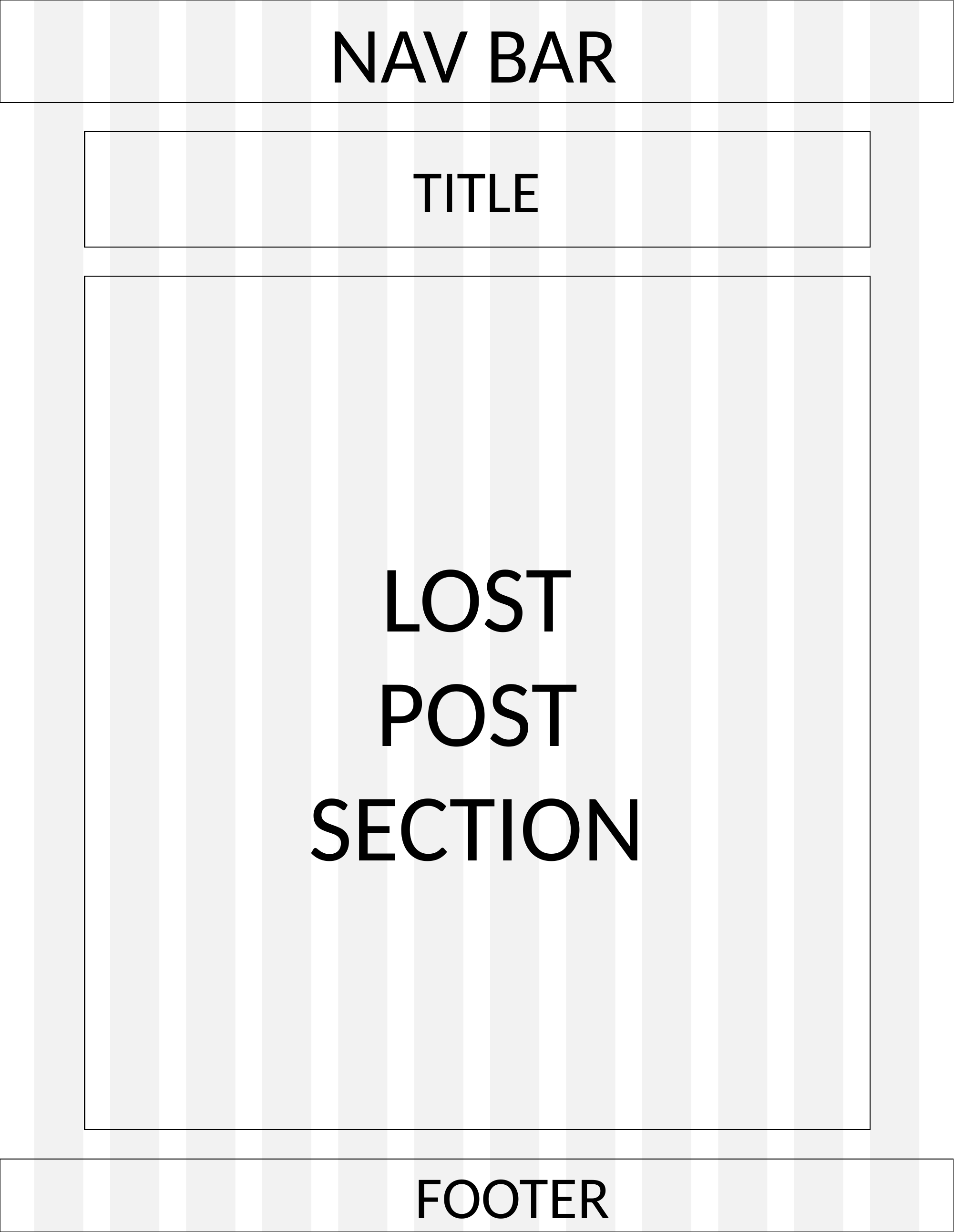

NAV BAR

TITLE

LOST
POST
SECTION
FOOTER